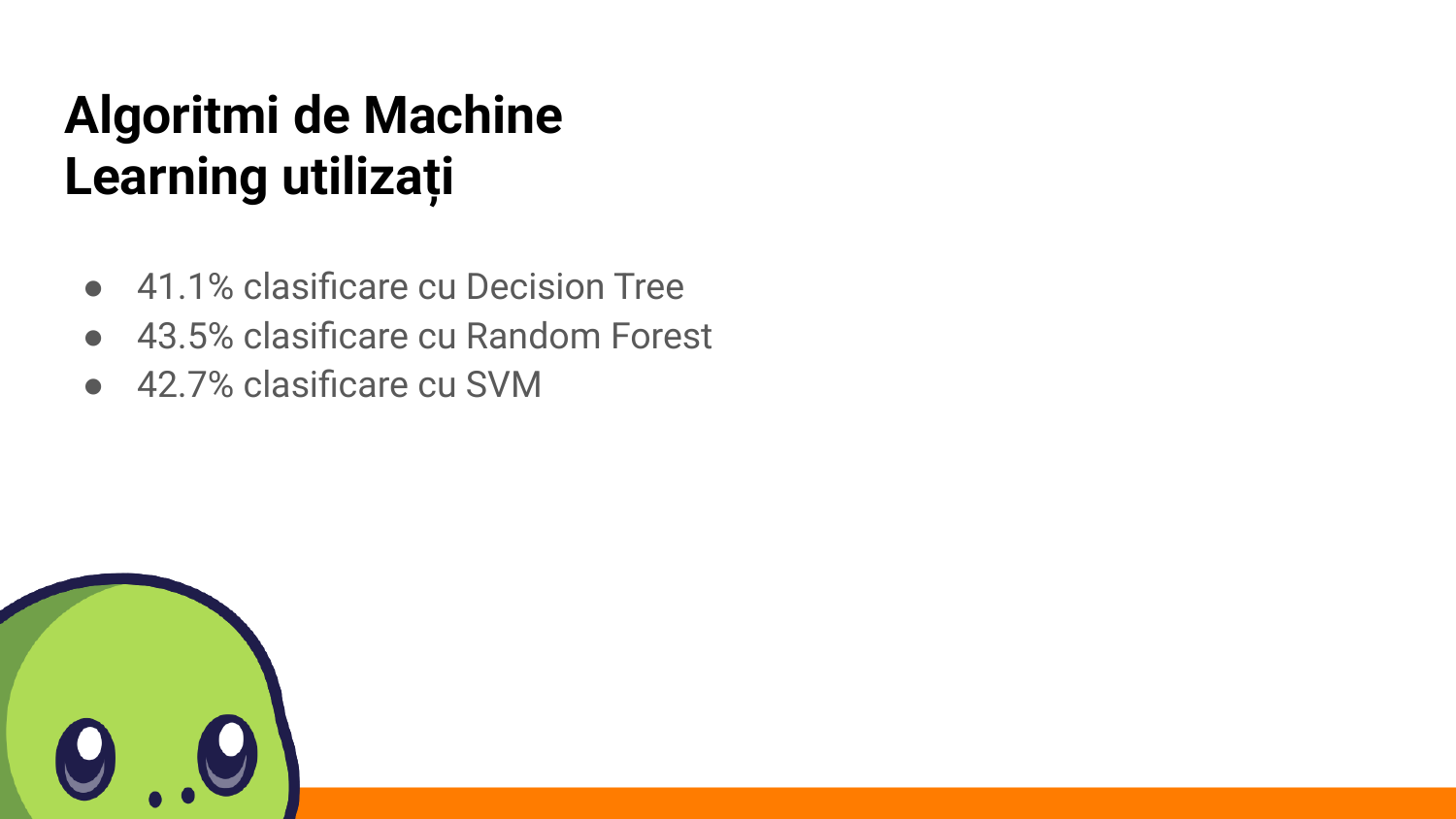

# Algoritmi de Machine Learning utilizați
41.1% clasificare cu Decision Tree
43.5% clasificare cu Random Forest
42.7% clasificare cu SVM